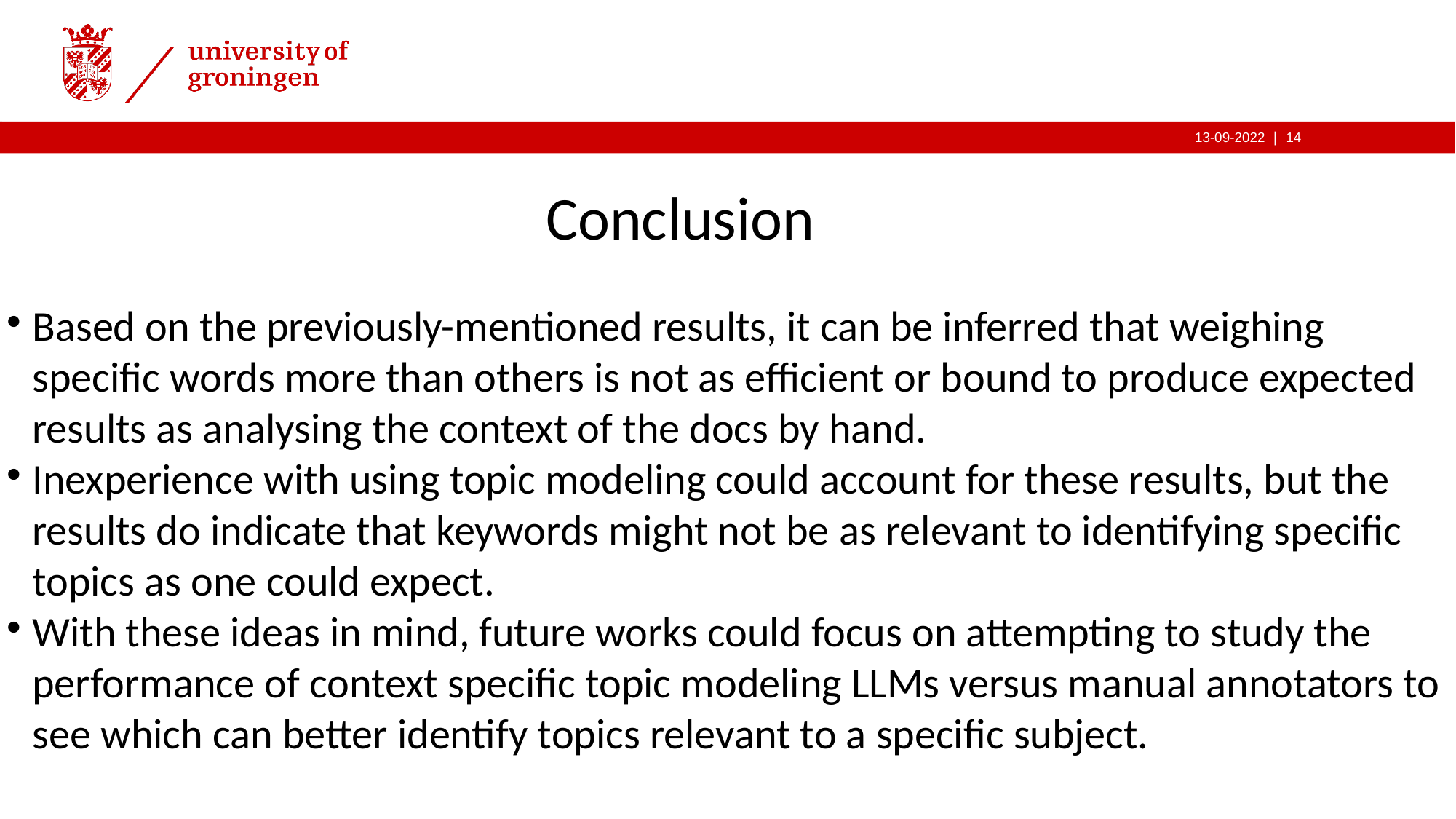

# Conclusion
Based on the previously-mentioned results, it can be inferred that weighing specific words more than others is not as efficient or bound to produce expected results as analysing the context of the docs by hand.
Inexperience with using topic modeling could account for these results, but the results do indicate that keywords might not be as relevant to identifying specific topics as one could expect.
With these ideas in mind, future works could focus on attempting to study the performance of context specific topic modeling LLMs versus manual annotators to see which can better identify topics relevant to a specific subject.